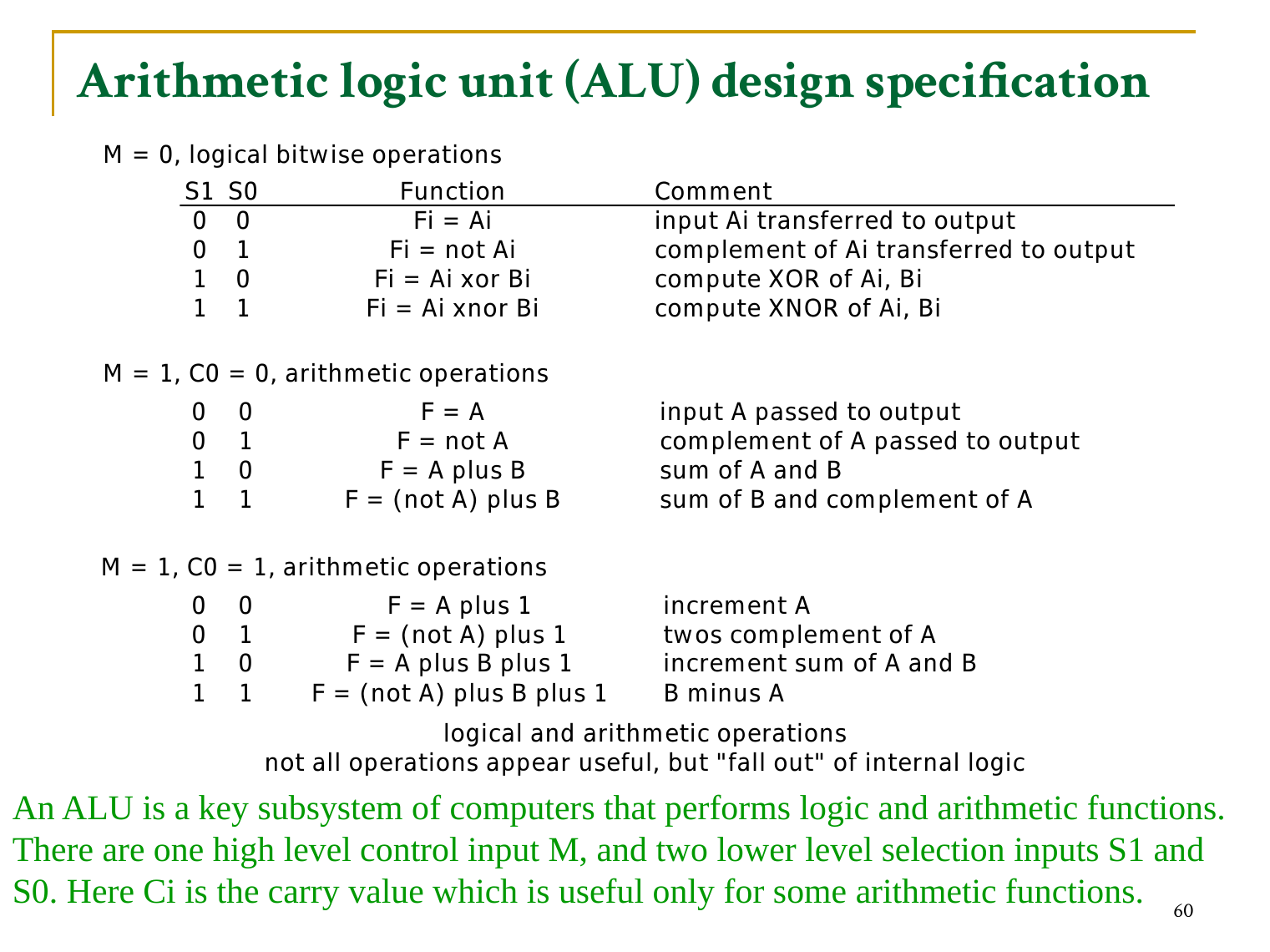

# Arithmetic logic unit (ALU) design specification
M = 0, logical bitwise operations
S1
0
0
1
1
S0
0
1
0
1
Function
Fi = Ai
Fi = not Ai
Fi = Ai xor Bi
Fi = Ai xnor Bi
Comment
input Ai transferred to output
complement of Ai transferred to output
compute XOR of Ai, Bi
compute XNOR of Ai, Bi

M = 1, C0 = 0, arithmetic operations
0
0
1
1
0
1
0
1
F = A
F = not A
F = A plus B
F = (not A) plus B
input A passed to output
complement of A passed to output
sum of A and B
sum of B and complement of A
M = 1, C0 = 1, arithmetic operations
0
0
1
1
0
1
0
1
F = A plus 1
F = (not A) plus 1
F = A plus B plus 1
F = (not A) plus B plus 1
increment A
twos complement of A
increment sum of A and B
B minus A
logical and arithmetic operations
not all operations appear useful, but "fall out" of internal logic
An ALU is a key subsystem of computers that performs logic and arithmetic functions. There are one high level control input M, and two lower level selection inputs S1 and S0. Here Ci is the carry value which is useful only for some arithmetic functions.
60